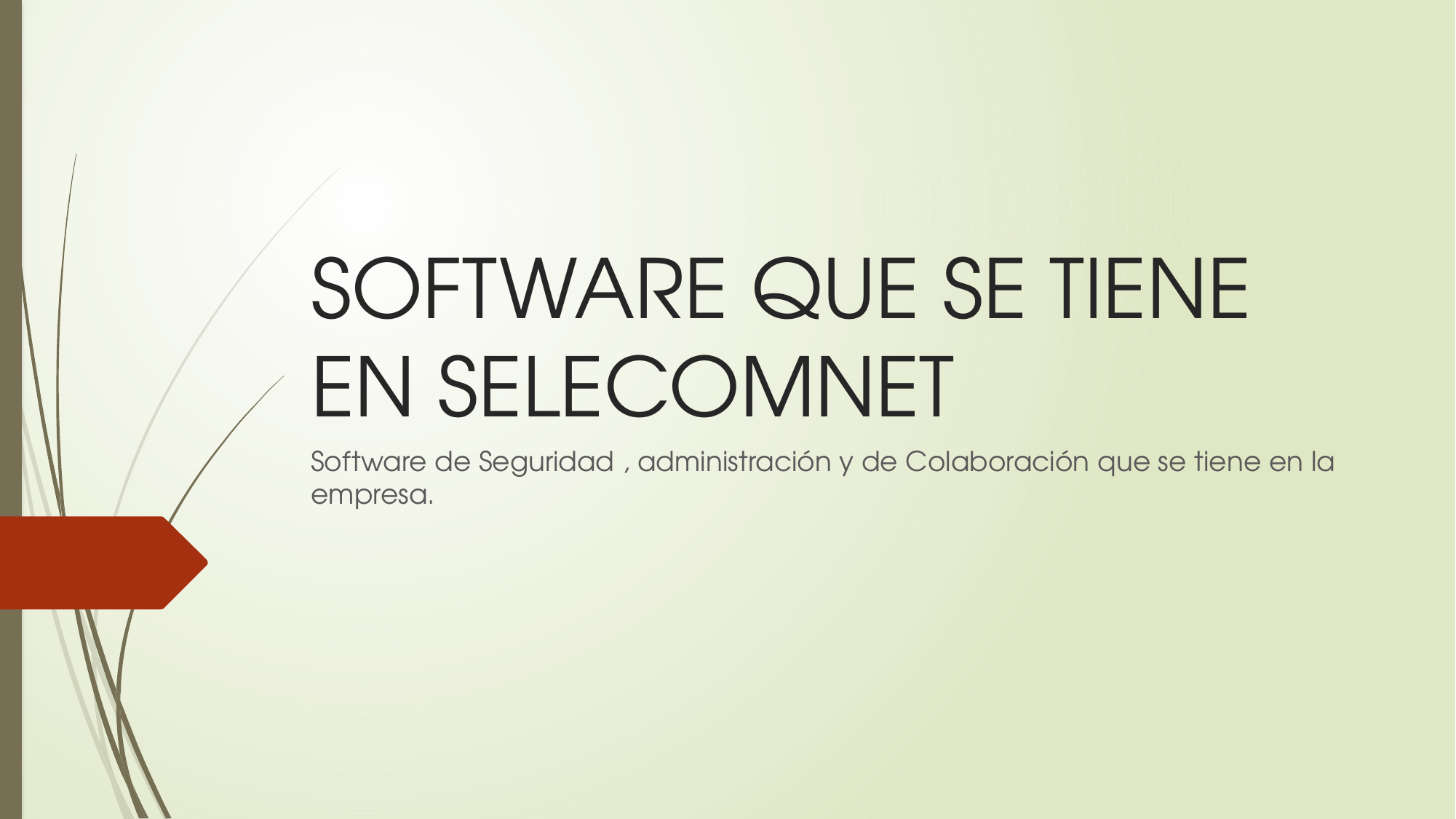

# SOFTWARE QUE SE TIENE EN SELECOMNET
Software de Seguridad , administración y de Colaboración que se tiene en la empresa.